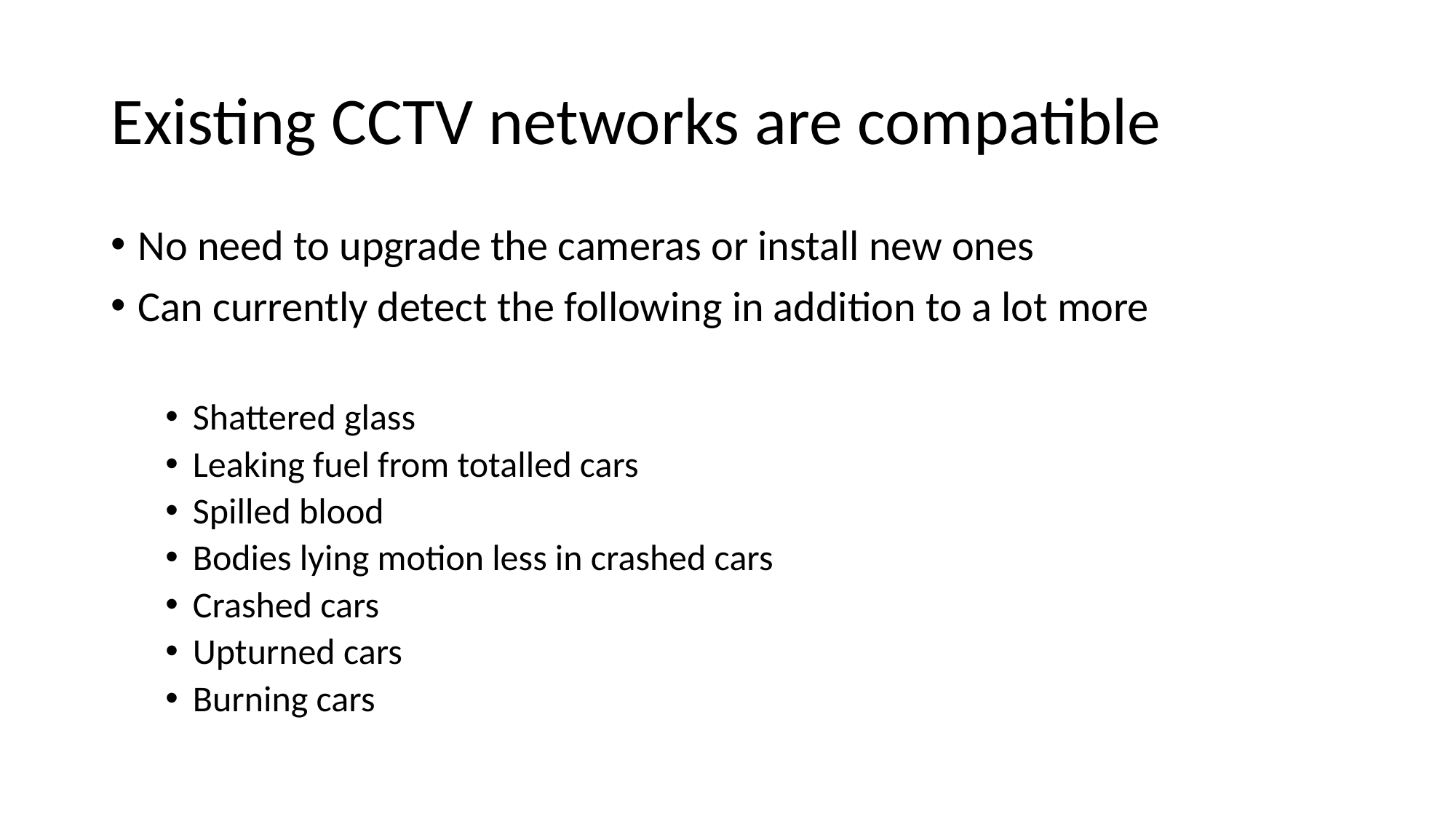

# Existing CCTV networks are compatible
No need to upgrade the cameras or install new ones
Can currently detect the following in addition to a lot more

Shattered glass
Leaking fuel from totalled cars
Spilled blood
Bodies lying motion less in crashed cars
Crashed cars
Upturned cars
Burning cars